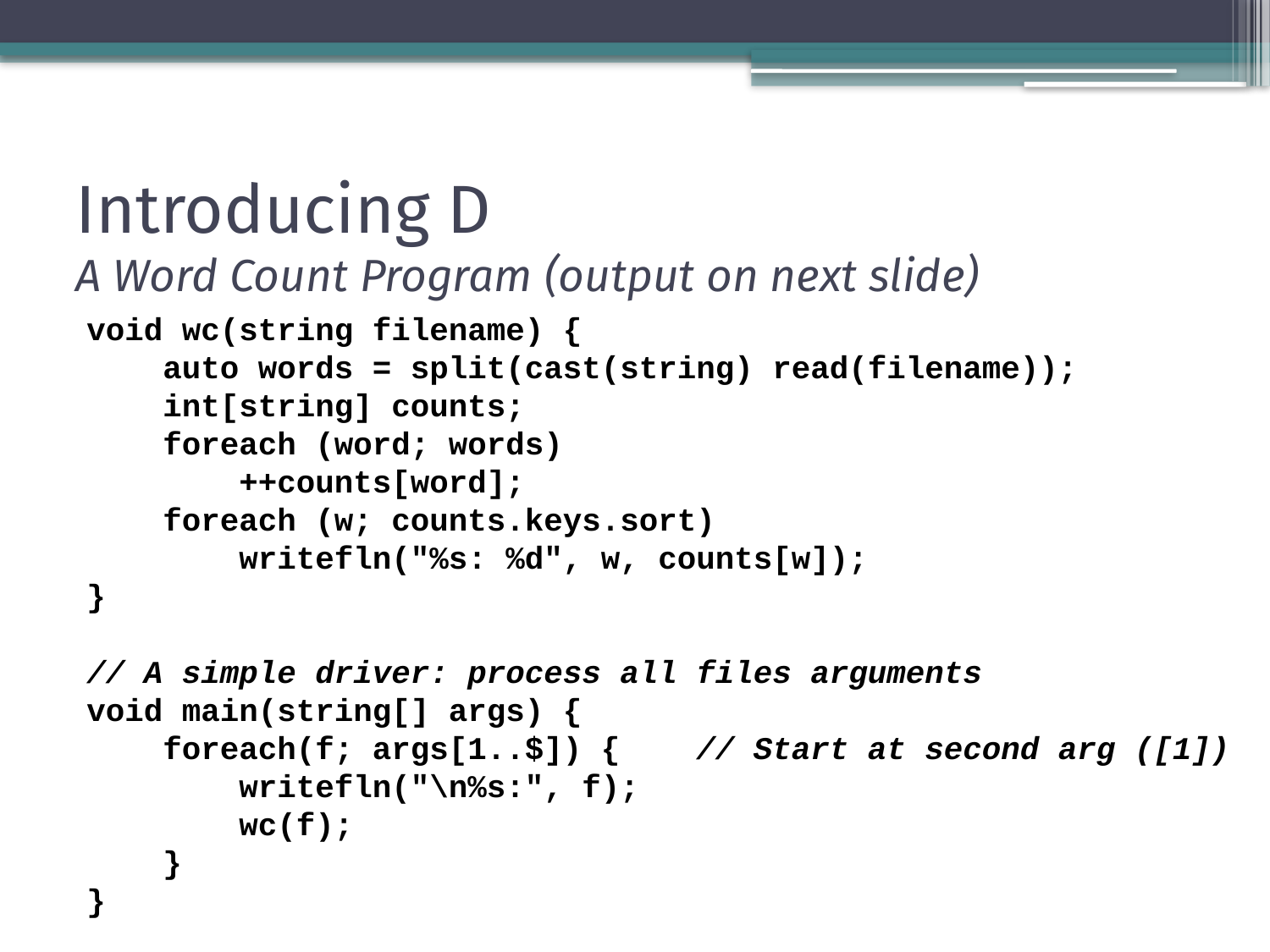

# Introducing D A Word Count Program (output on next slide)
void wc(string filename) {
    auto words = split(cast(string) read(filename));
    int[string] counts;
    foreach (word; words)
        ++counts[word];
    foreach (w; counts.keys.sort)
        writefln("%s: %d", w, counts[w]);
}

// A simple driver: process all files arguments
void main(string[] args) {
    foreach(f; args[1..$]) {    // Start at second arg ([1])
        writefln("\n%s:", f);
        wc(f);
    }
}